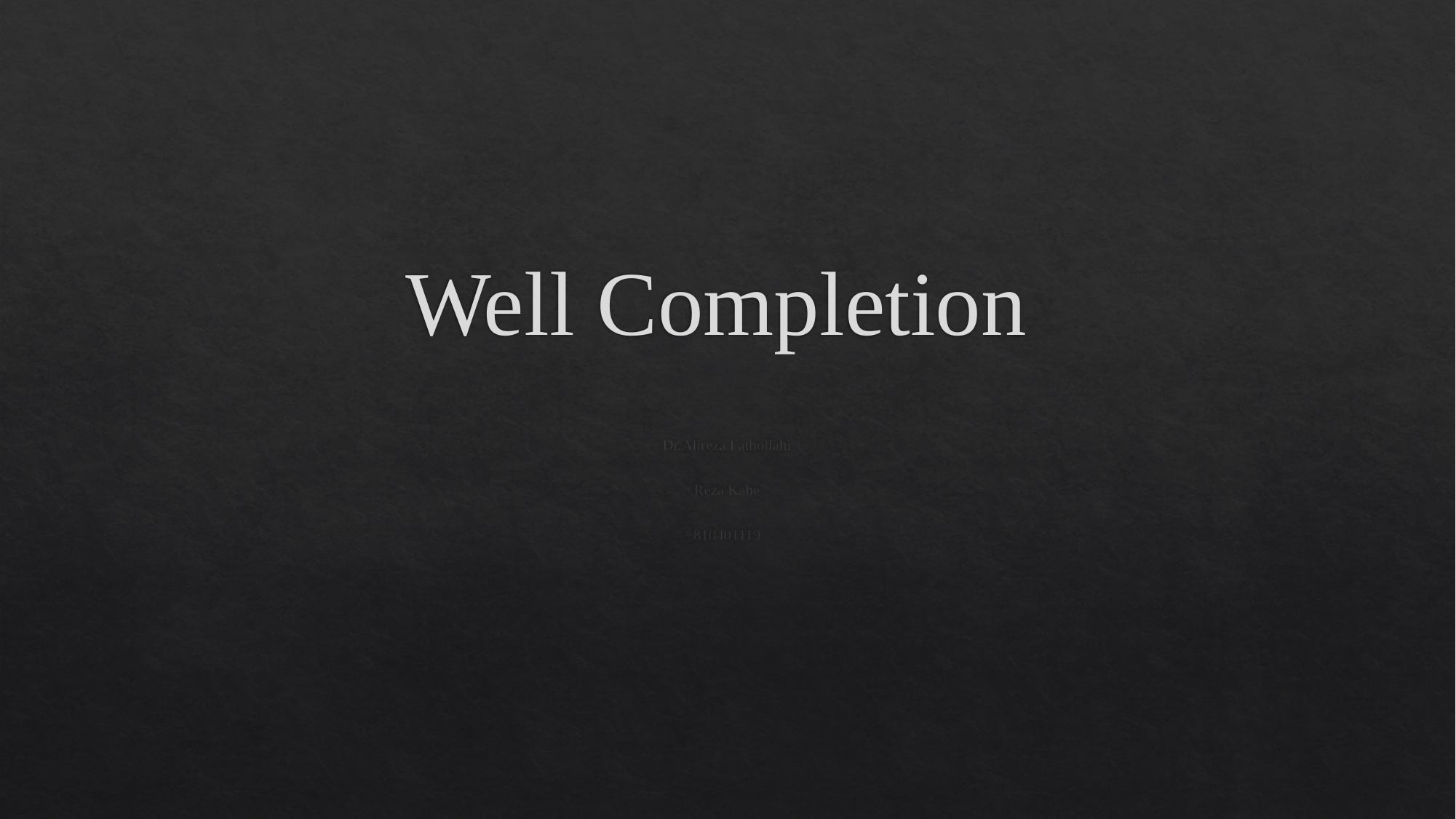

# Well Completion
Dr.Alireza Fathollahi

Reza Kahe

810401119